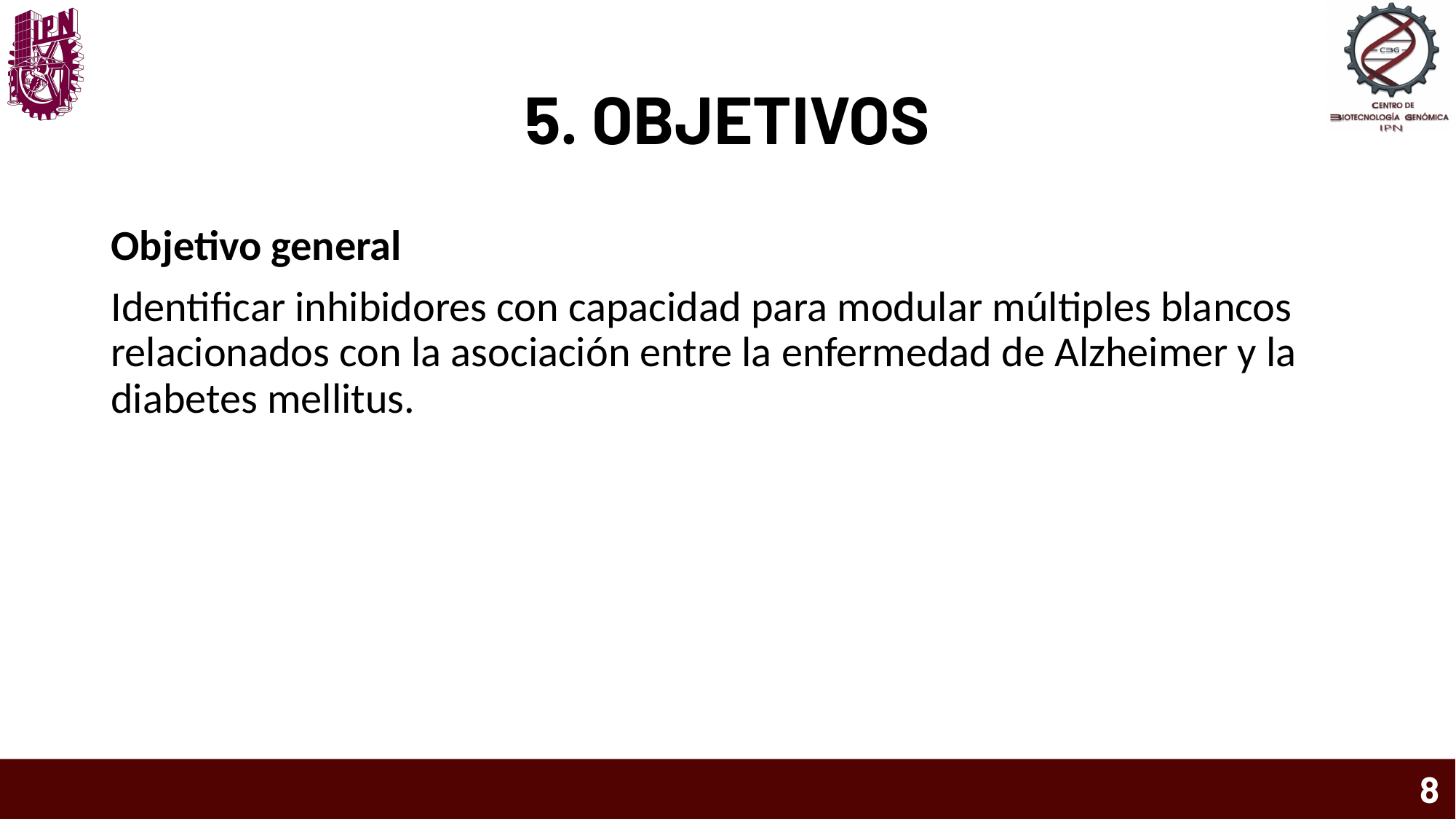

# 5. OBJETIVOS
Objetivo general
Identificar inhibidores con capacidad para modular múltiples blancos relacionados con la asociación entre la enfermedad de Alzheimer y la diabetes mellitus.
8